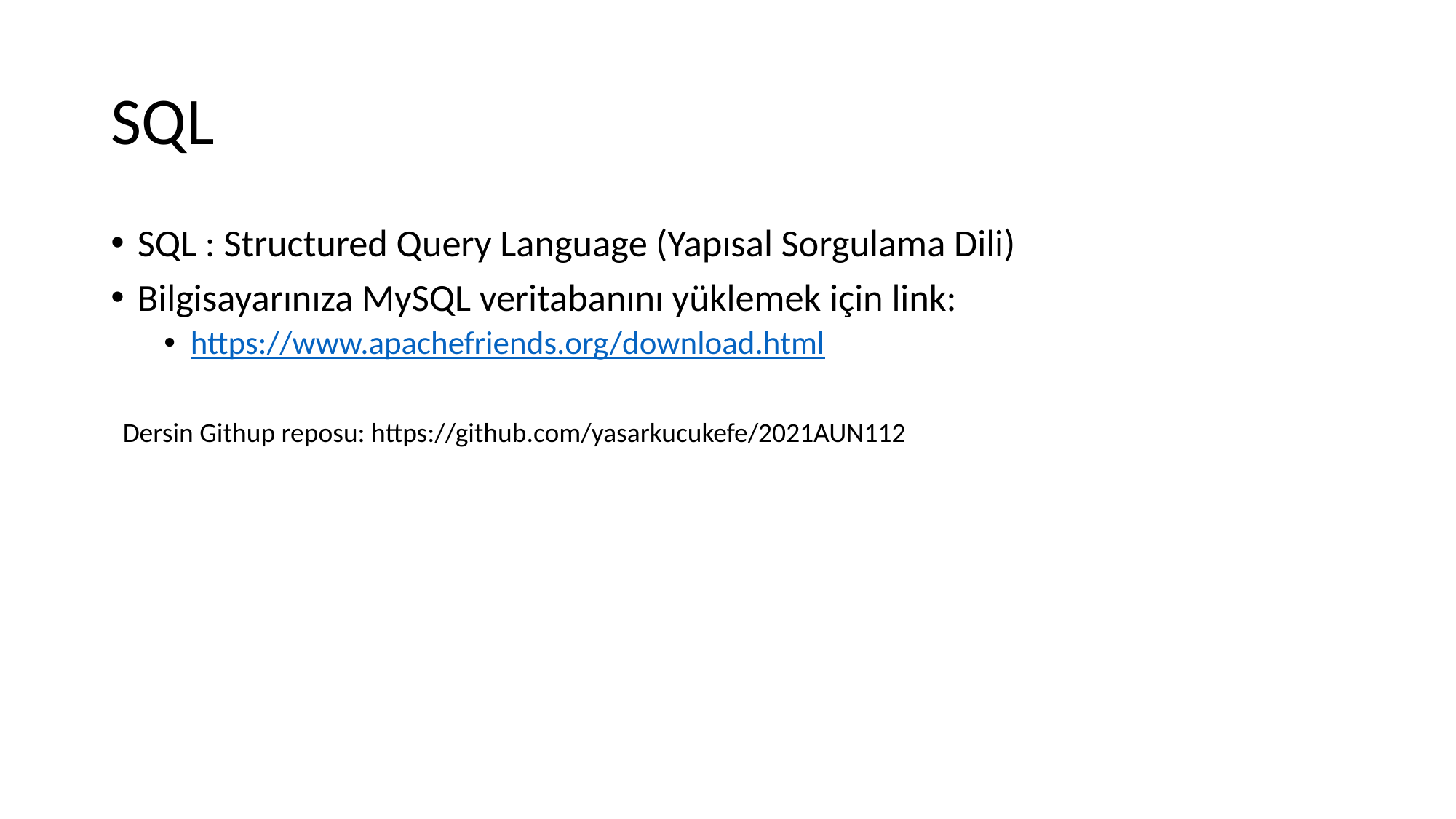

# SQL
SQL : Structured Query Language (Yapısal Sorgulama Dili)
Bilgisayarınıza MySQL veritabanını yüklemek için link:
https://www.apachefriends.org/download.html

Dersin Githup reposu: https://github.com/yasarkucukefe/2021AUN112